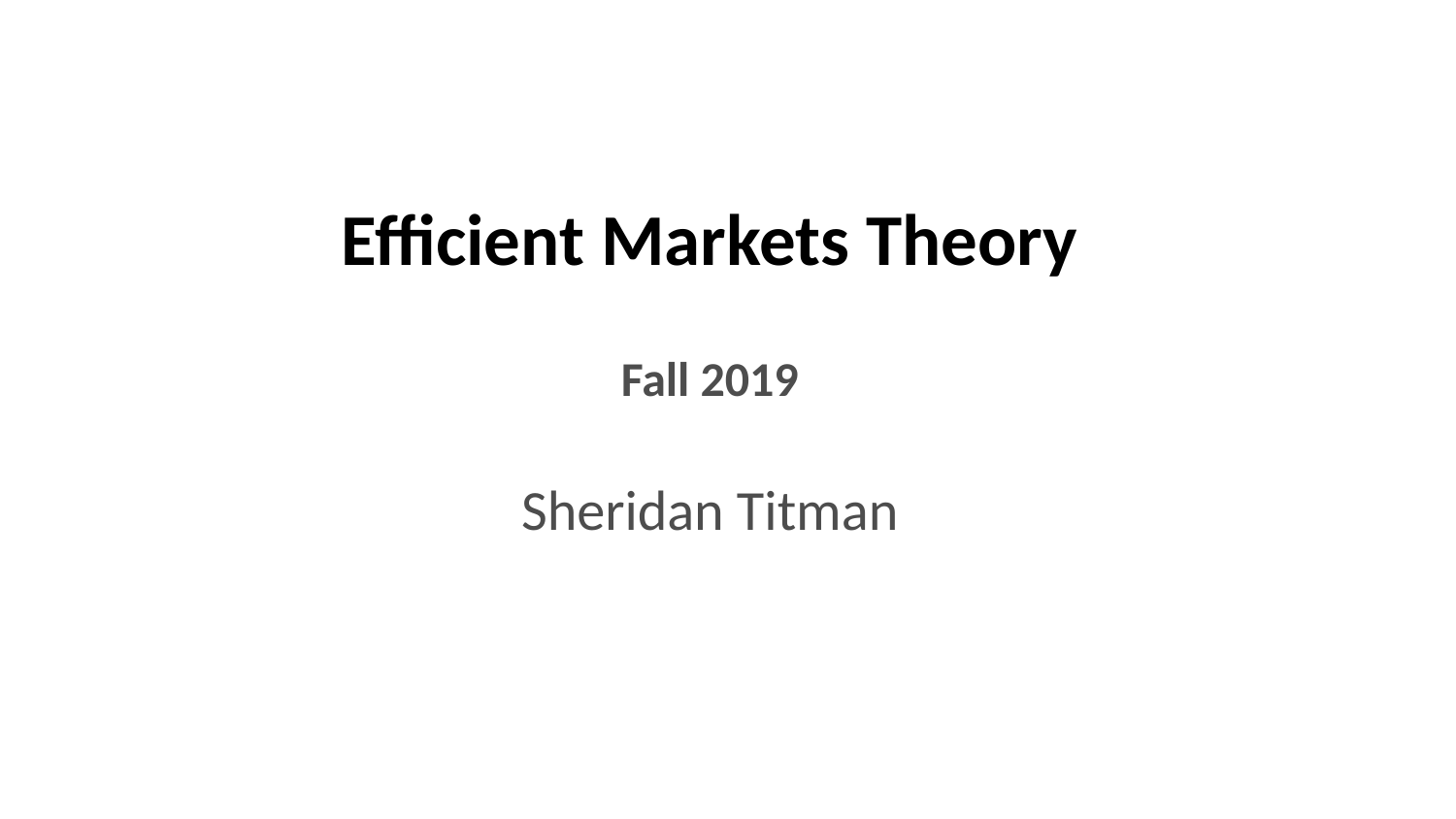

# Efficient Markets Theory Fall 2019 Sheridan Titman